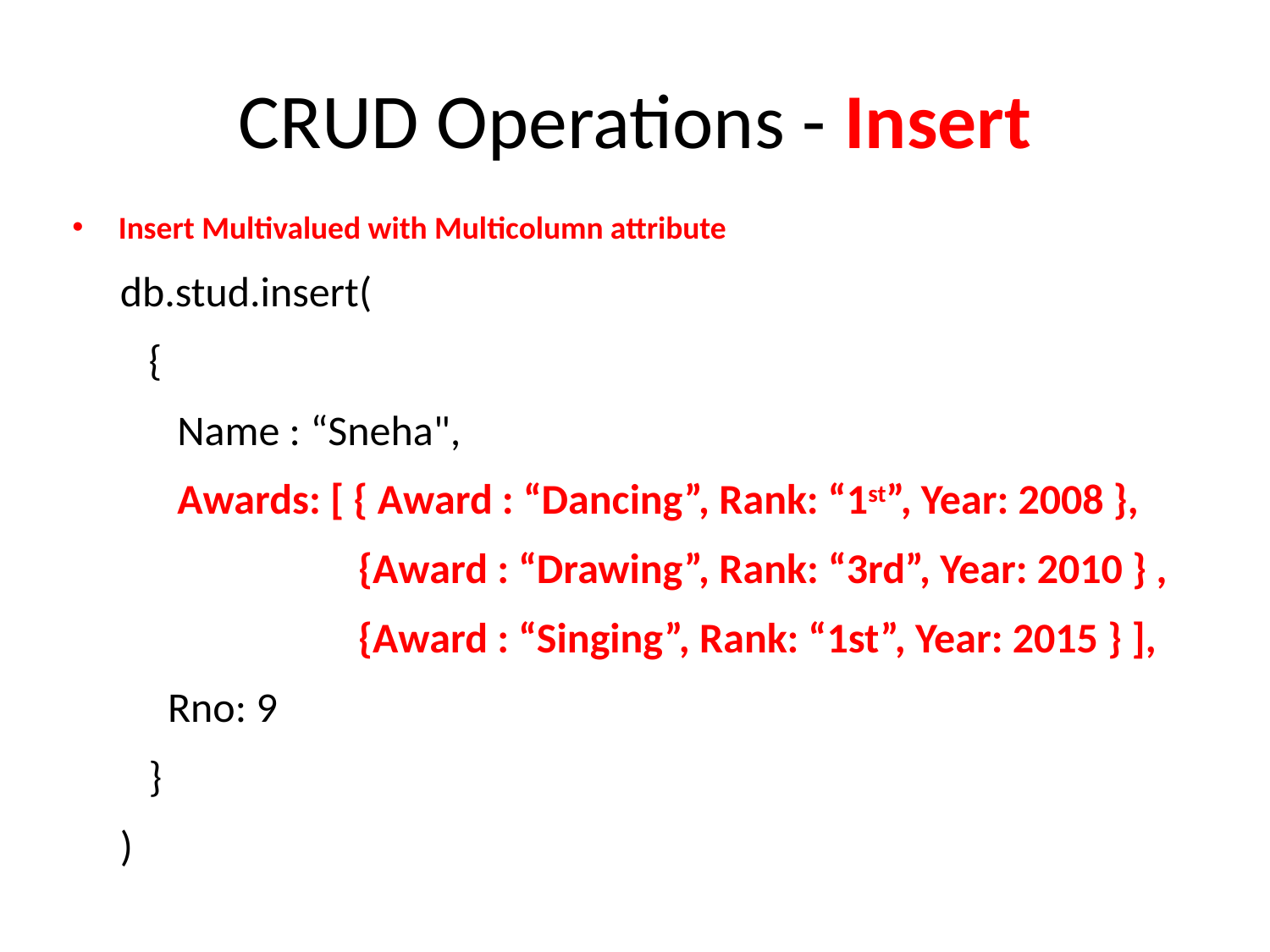

# CRUD Operations - Insert
Insert Multivalued with Multicolumn attribute
db.stud.insert(
   {
      Name : “Sneha",
      Awards: [ { Award : “Dancing”, Rank: “1st”, Year: 2008 },
                         {Award : “Drawing”, Rank: “3rd”, Year: 2010 } ,
                         {Award : “Singing”, Rank: “1st”, Year: 2015 } ],
     Rno: 9
   }
)